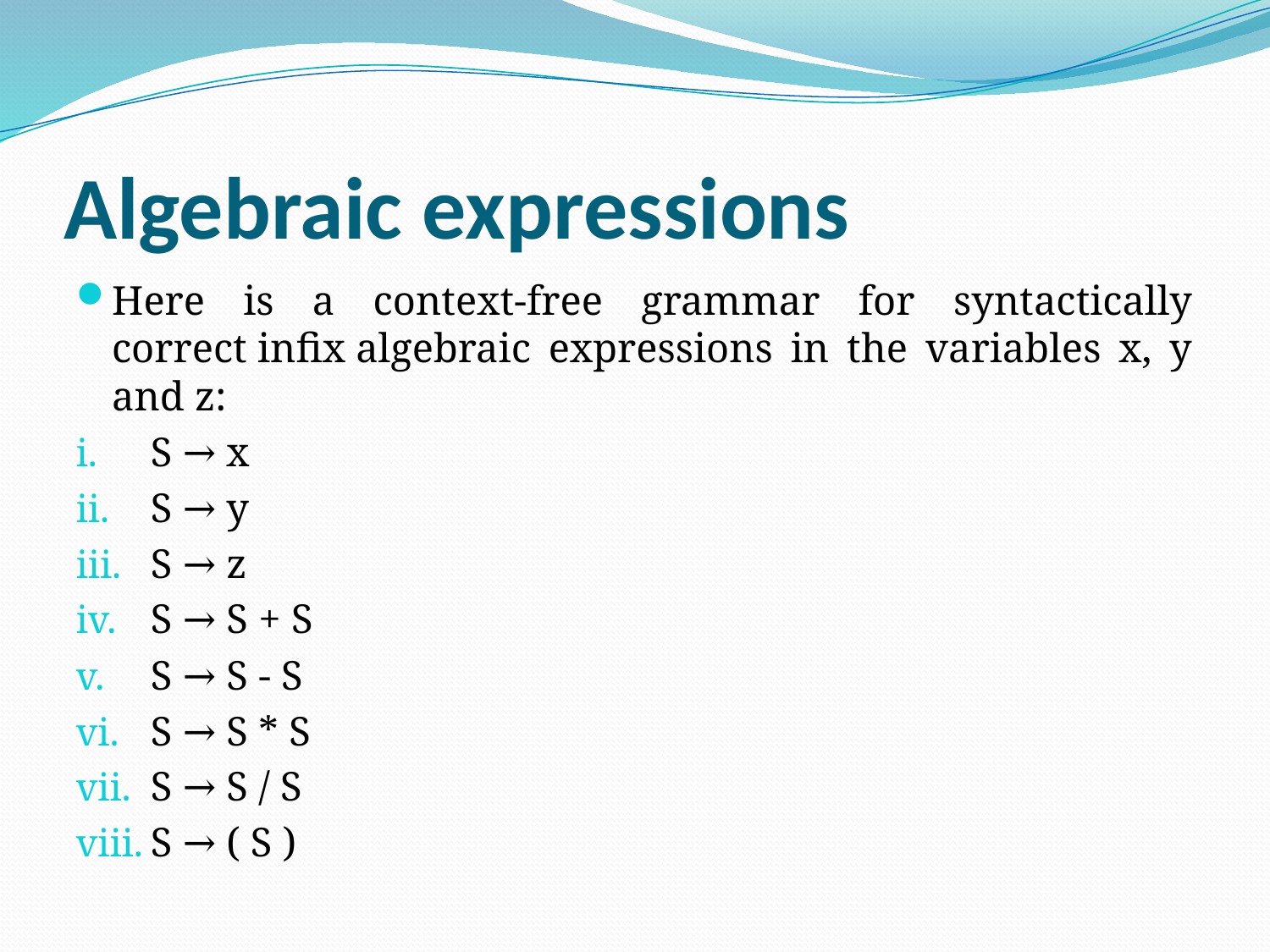

# Algebraic expressions
Here is a context-free grammar for syntactically correct infix algebraic expressions in the variables x, y and z:
S → x
S → y
S → z
S → S + S
S → S - S
S → S * S
S → S / S
S → ( S )